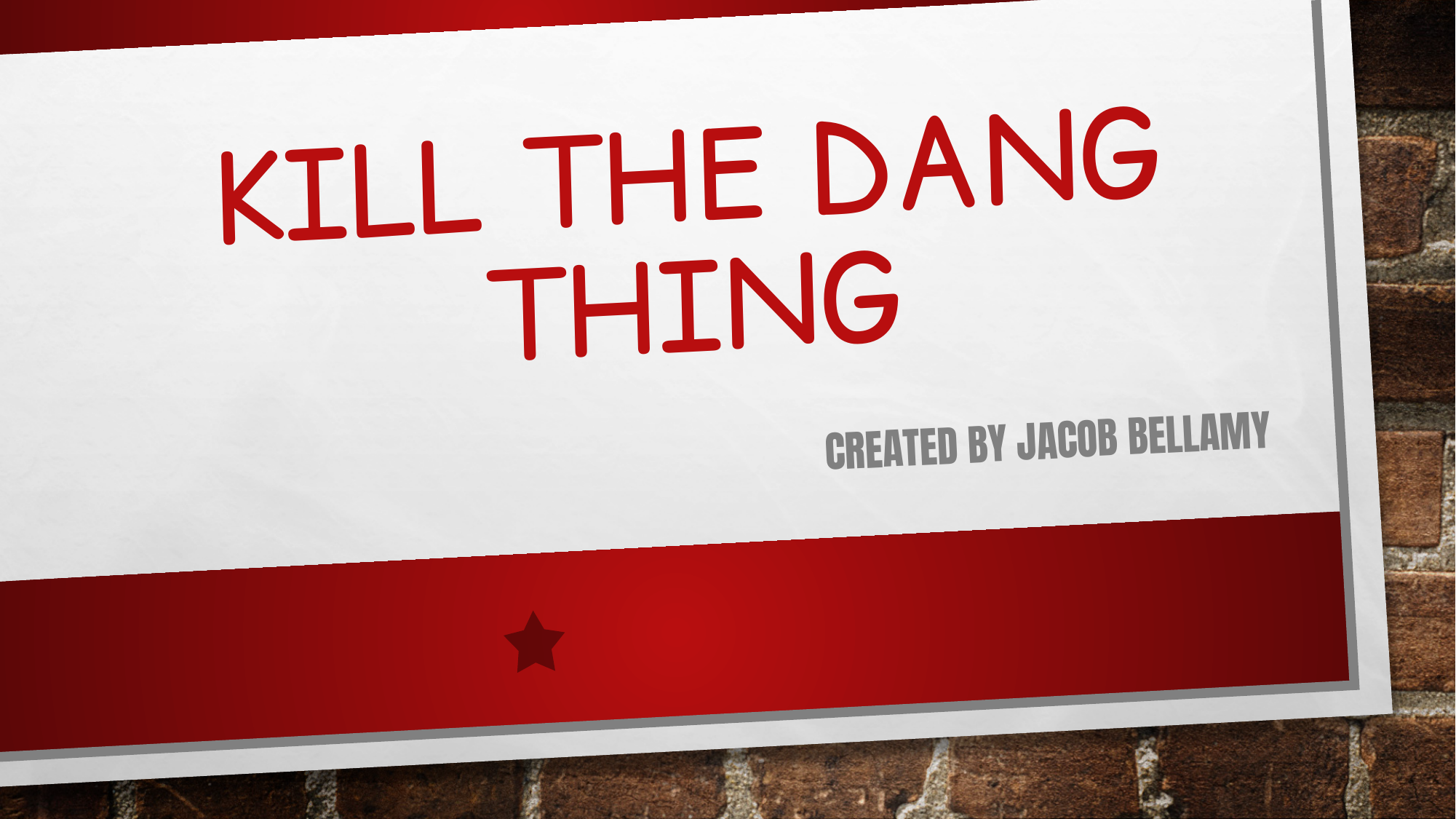

# Kill the dang thing
Created by Jacob Bellamy